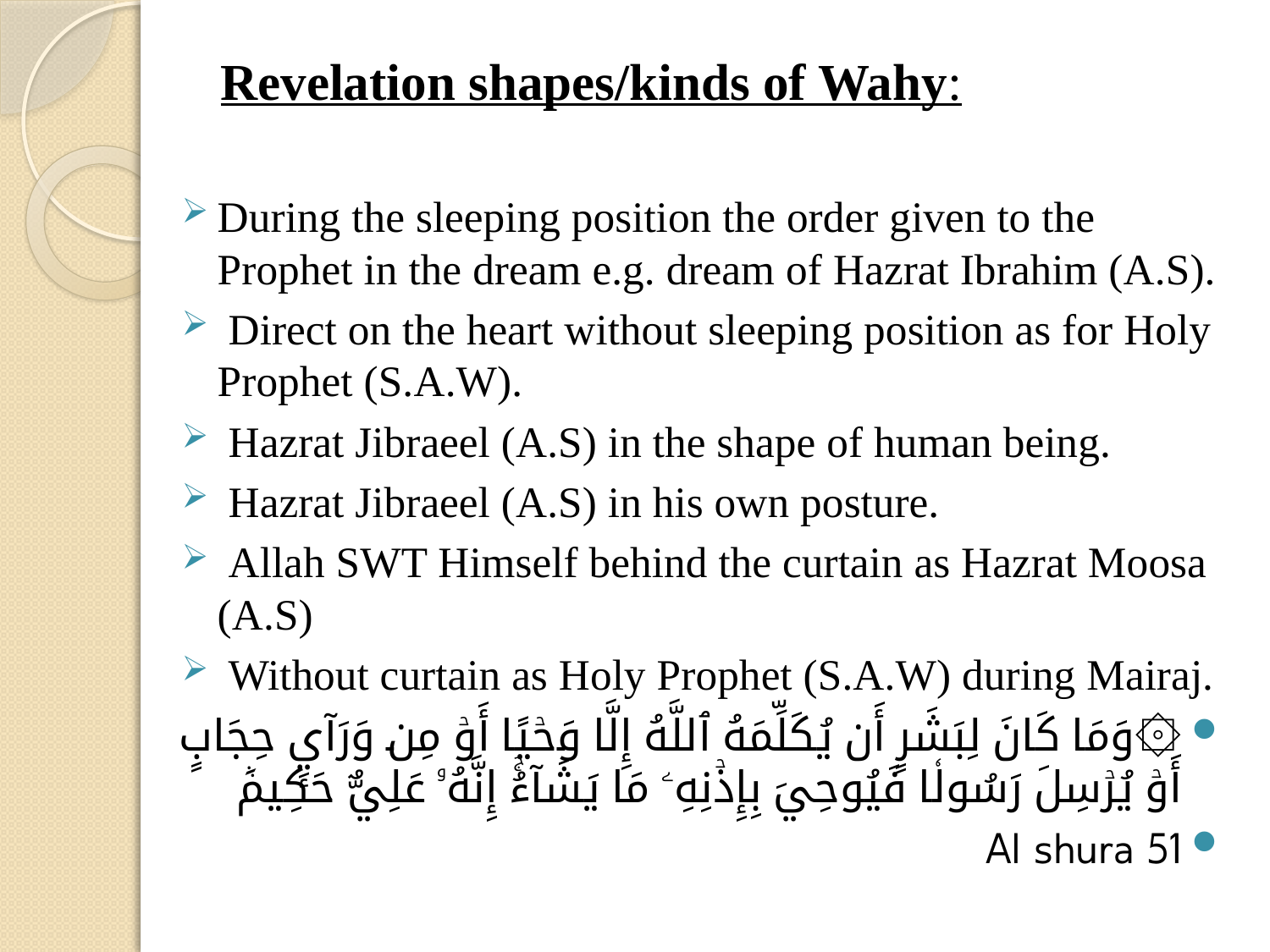

Revelation shapes/kinds of Wahy:

During the sleeping position the order given to the Prophet in the dream e.g. dream of Hazrat Ibrahim (A.S).
 Direct on the heart without sleeping position as for Holy Prophet (S.A.W).
 Hazrat Jibraeel (A.S) in the shape of human being.
 Hazrat Jibraeel (A.S) in his own posture.
 Allah SWT Himself behind the curtain as Hazrat Moosa (A.S)
 Without curtain as Holy Prophet (S.A.W) during Mairaj.
۞وَمَا كَانَ لِبَشَرٍ أَن يُكَلِّمَهُ ٱللَّهُ إِلَّا وَحۡيًا أَوۡ مِن وَرَآيِٕ حِجَابٍ أَوۡ يُرۡسِلَ رَسُولٗا فَيُوحِيَ بِإِذۡنِهِۦ مَا يَشَآءُۚ إِنَّهُۥ عَلِيٌّ حَكِيمٞ
Al shura 51